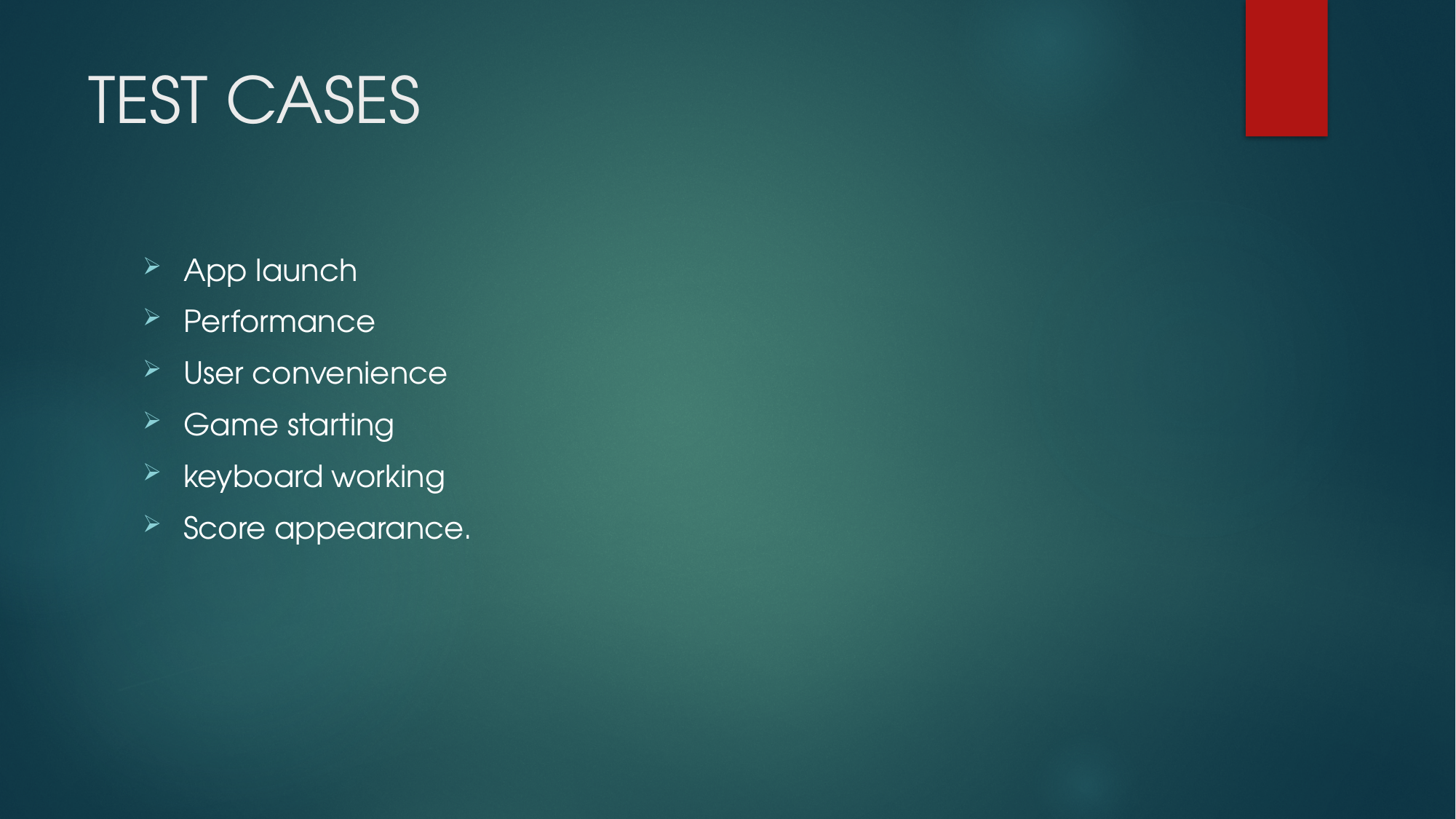

# TEST CASES
App launch
Performance
User convenience
Game starting
keyboard working
Score appearance.